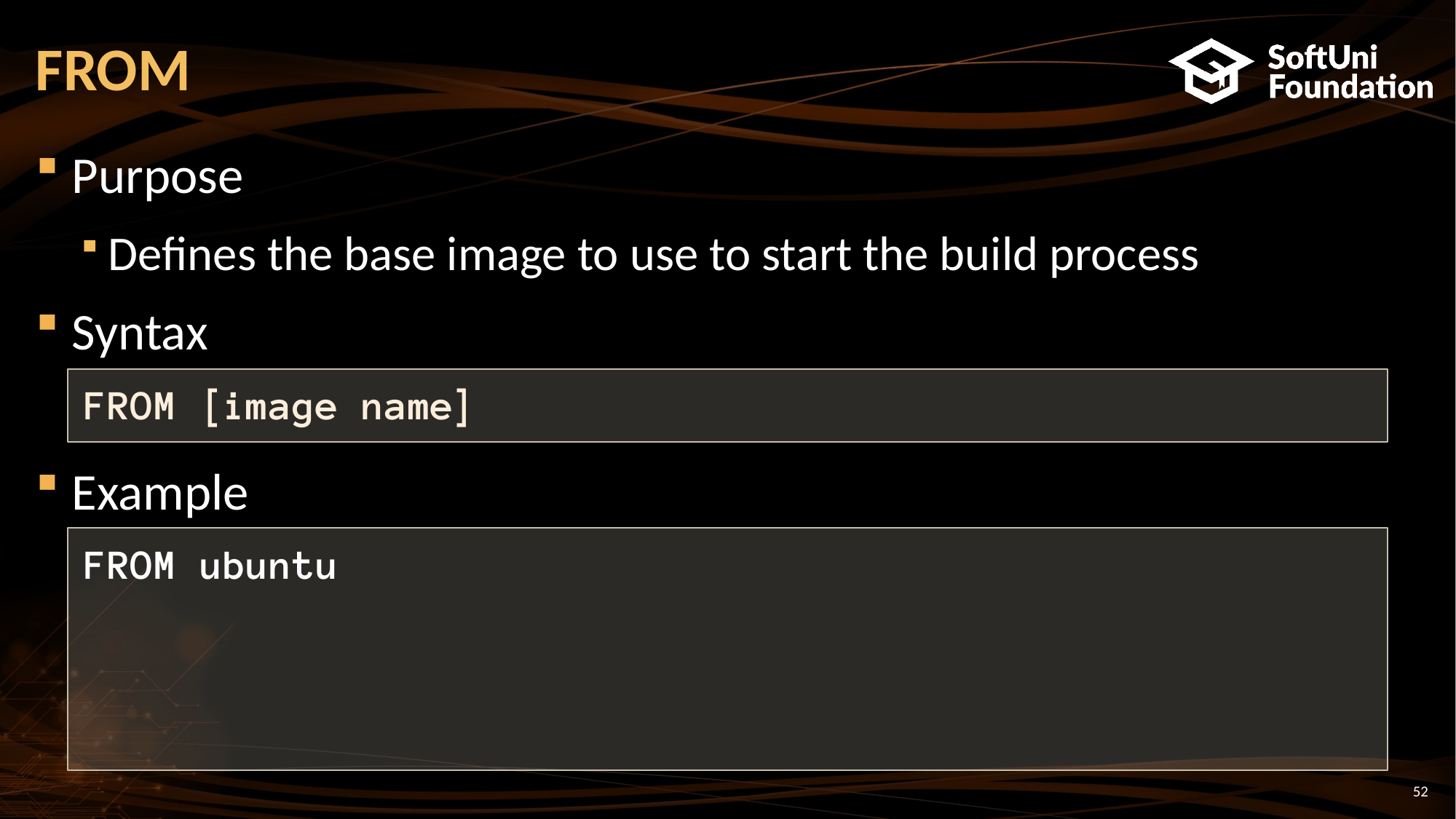

# FROM
Purpose
Defines the base image to use to start the build process
Syntax

Example
FROM [image name]
FROM ubuntu
52